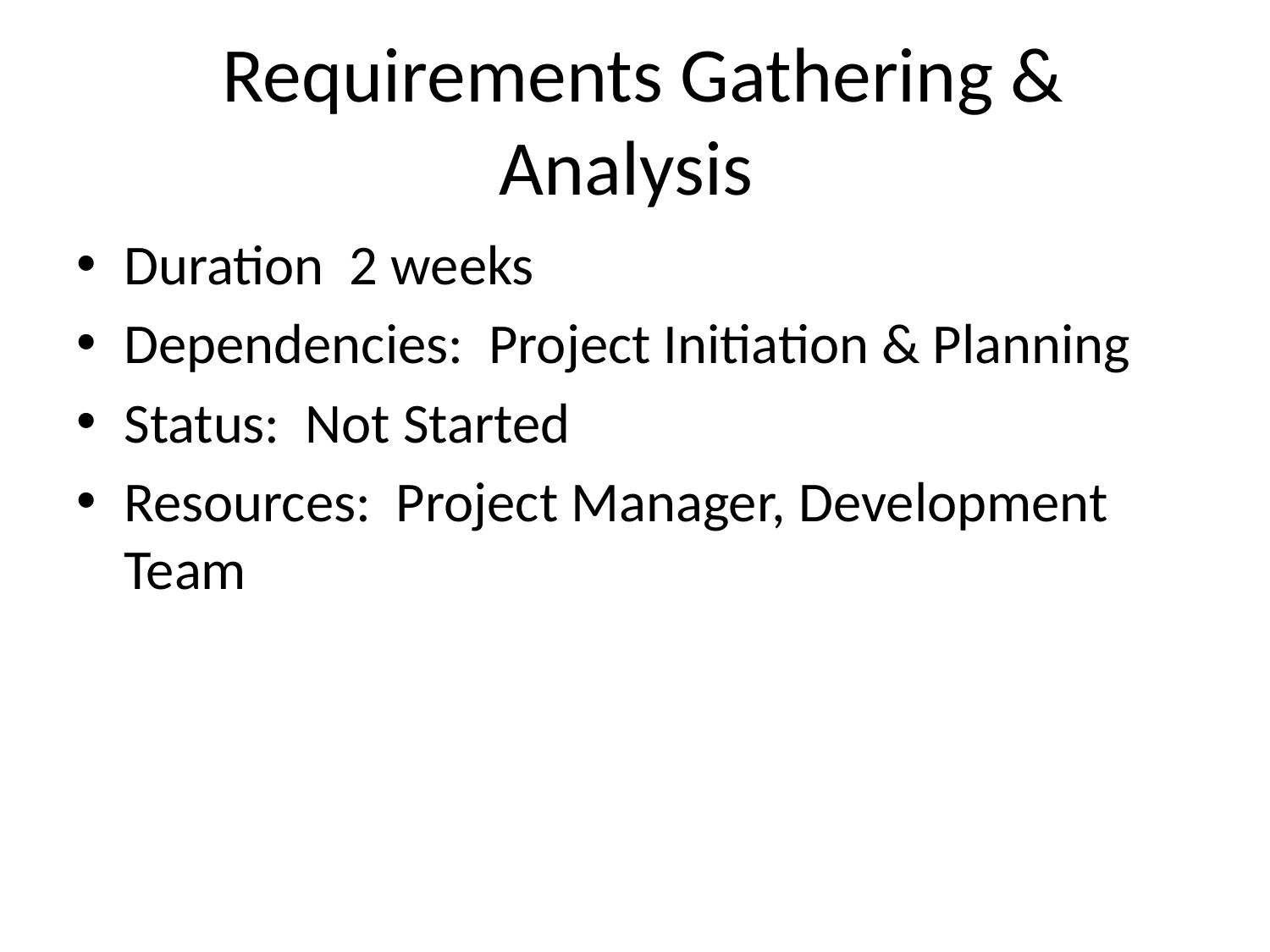

# Requirements Gathering & Analysis
Duration  2 weeks
Dependencies:  Project Initiation & Planning
Status:  Not Started
Resources:  Project Manager, Development Team